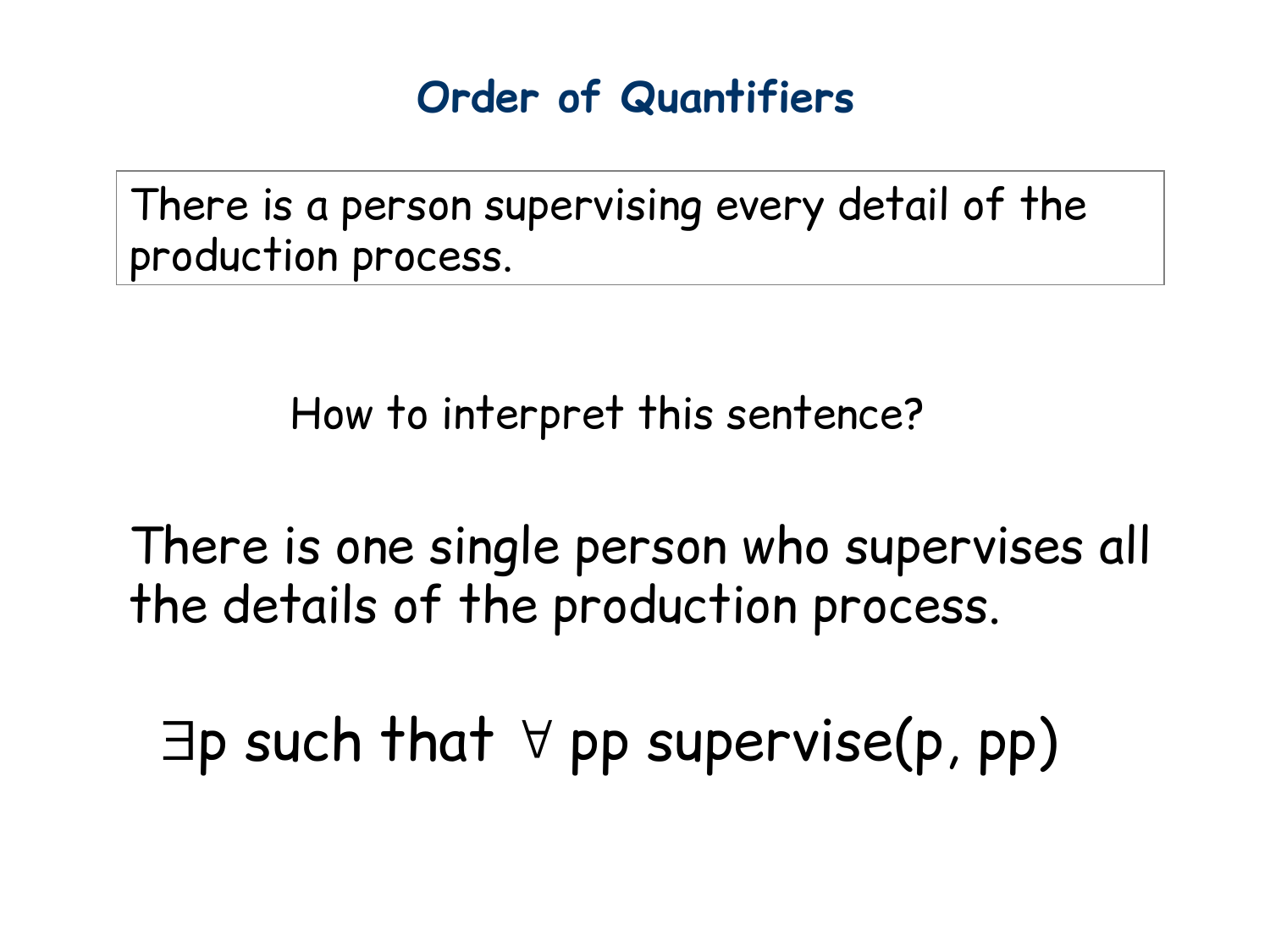

Order of Quantifiers
There is a person supervising every detail of the production process.
How to interpret this sentence?
There is one single person who supervises all the details of the production process.
∃p such that ∀ pp supervise(p, pp)